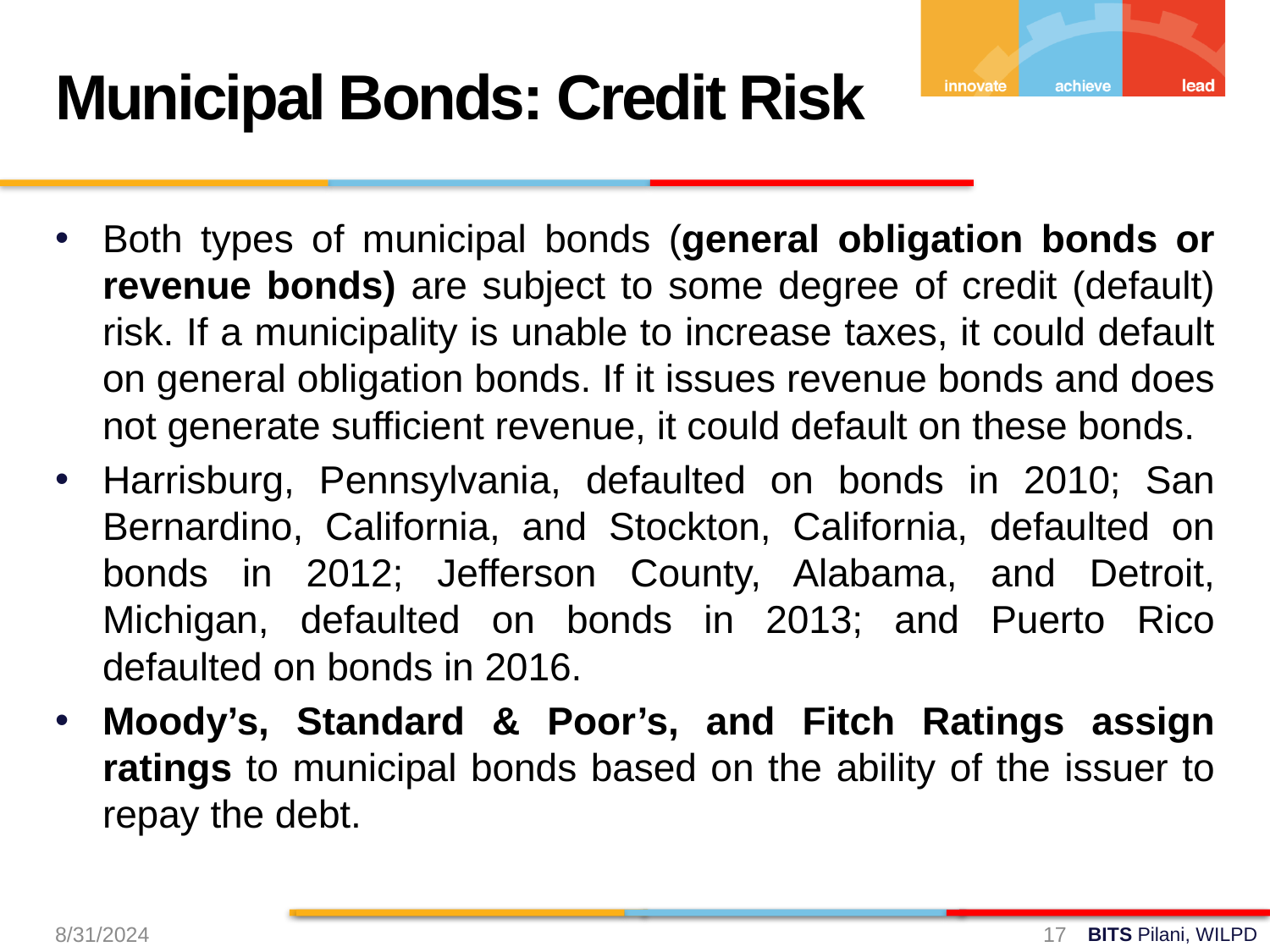

Municipal Bonds: Credit Risk
Both types of municipal bonds (general obligation bonds or revenue bonds) are subject to some degree of credit (default) risk. If a municipality is unable to increase taxes, it could default on general obligation bonds. If it issues revenue bonds and does not generate sufficient revenue, it could default on these bonds.
Harrisburg, Pennsylvania, defaulted on bonds in 2010; San Bernardino, California, and Stockton, California, defaulted on bonds in 2012; Jefferson County, Alabama, and Detroit, Michigan, defaulted on bonds in 2013; and Puerto Rico defaulted on bonds in 2016.
Moody’s, Standard & Poor’s, and Fitch Ratings assign ratings to municipal bonds based on the ability of the issuer to repay the debt.
8/31/2024
17